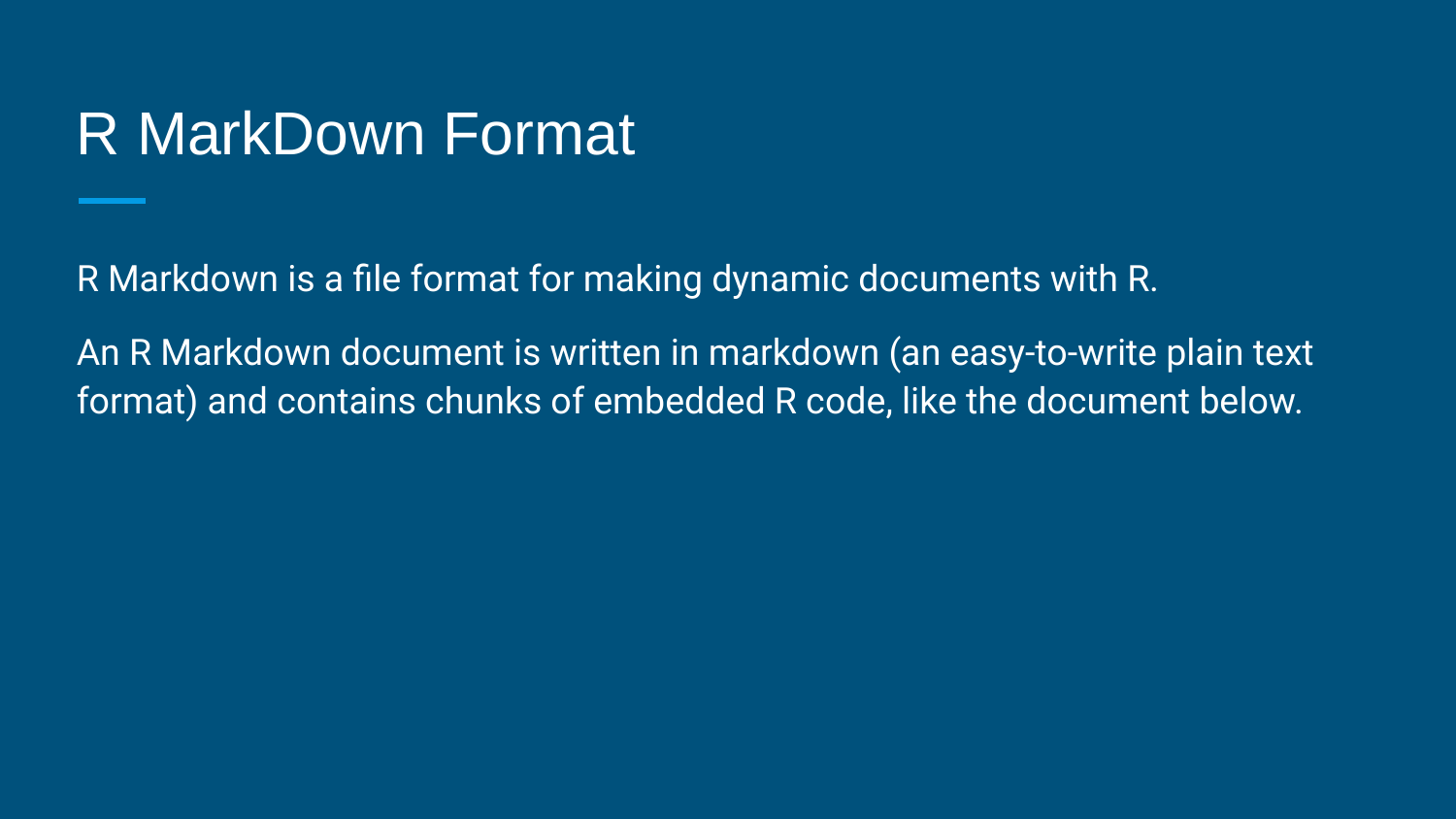

# R MarkDown Format
R Markdown is a file format for making dynamic documents with R.
An R Markdown document is written in markdown (an easy-to-write plain text format) and contains chunks of embedded R code, like the document below.